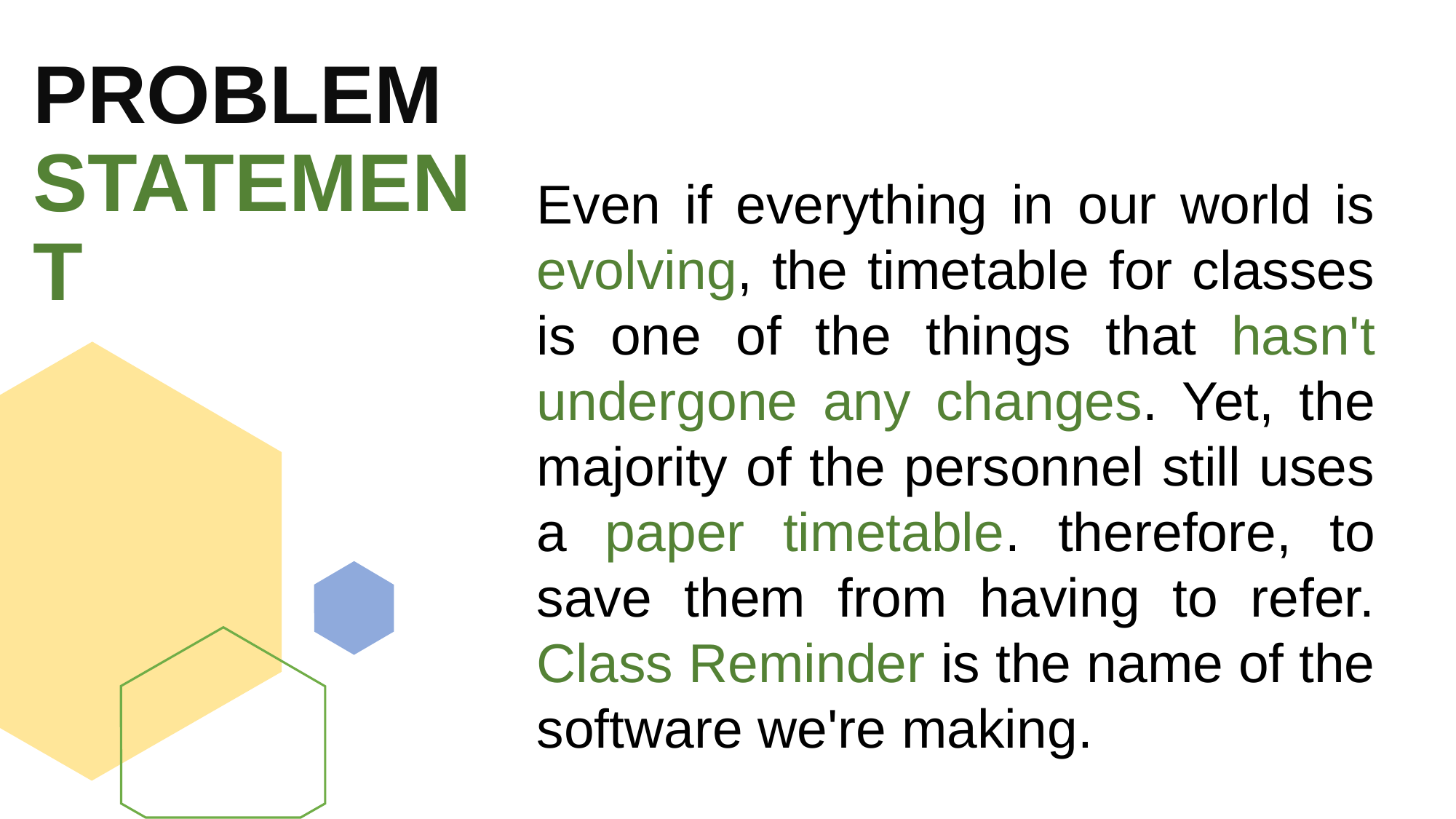

# PROBLEM STATEMENT
Even if everything in our world is evolving, the timetable for classes is one of the things that hasn't undergone any changes. Yet, the majority of the personnel still uses a paper timetable. therefore, to save them from having to refer. Class Reminder is the name of the software we're making.